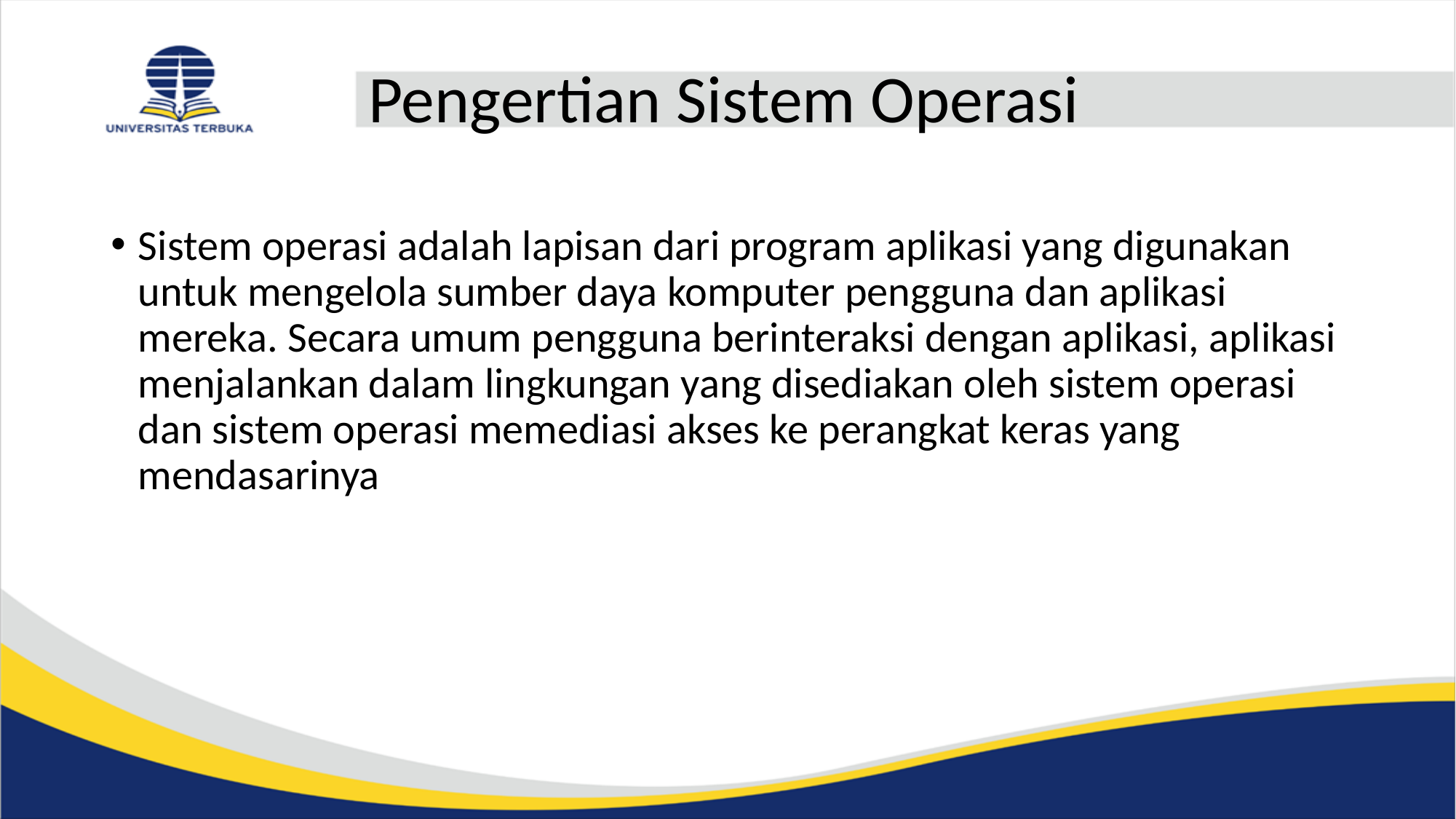

# Pengertian Sistem Operasi
Sistem operasi adalah lapisan dari program aplikasi yang digunakan untuk mengelola sumber daya komputer pengguna dan aplikasi mereka. Secara umum pengguna berinteraksi dengan aplikasi, aplikasi menjalankan dalam lingkungan yang disediakan oleh sistem operasi dan sistem operasi memediasi akses ke perangkat keras yang mendasarinya